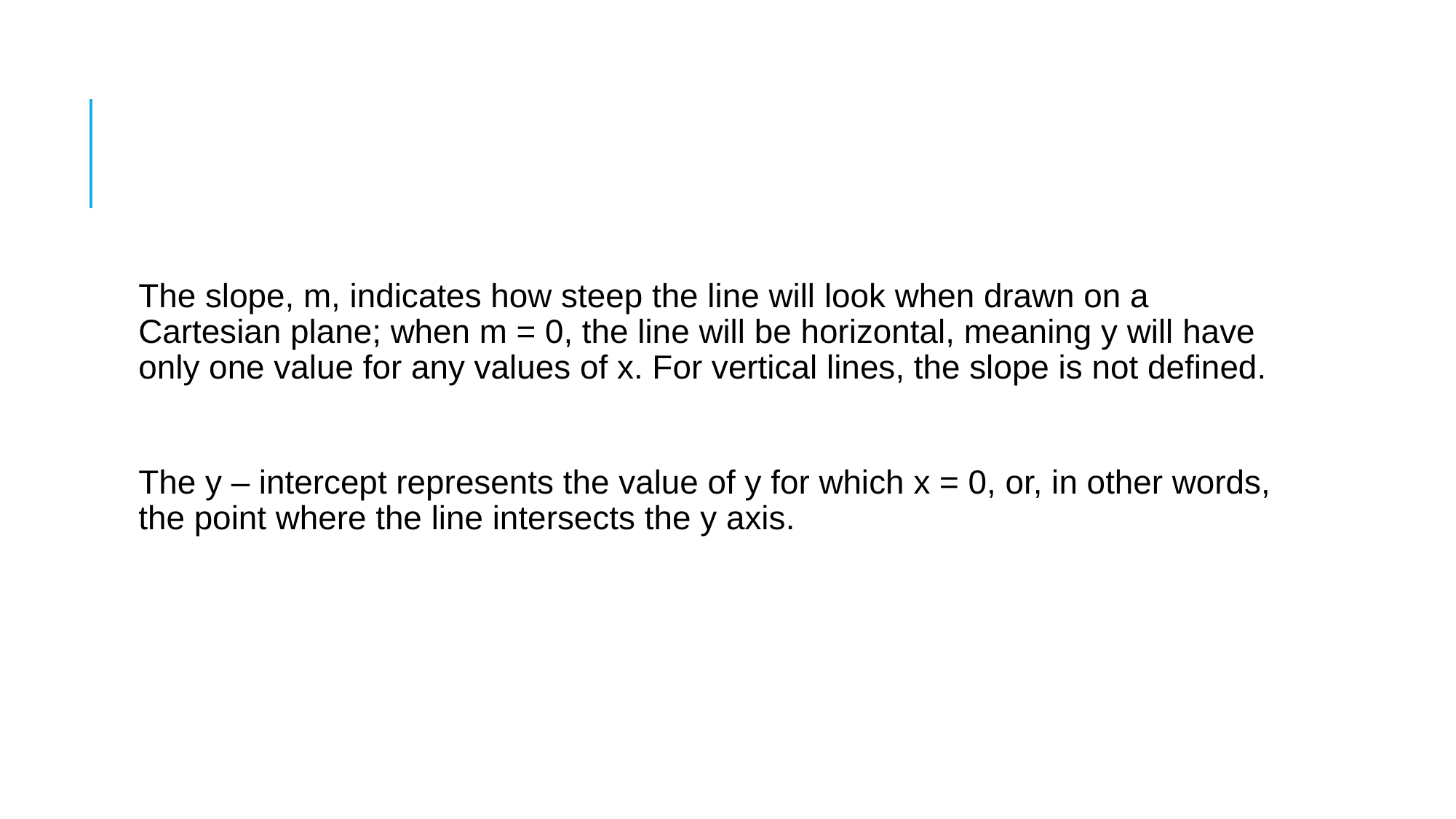

#
The slope, m, indicates how steep the line will look when drawn on a Cartesian plane; when m = 0, the line will be horizontal, meaning y will have only one value for any values of x. For vertical lines, the slope is not defined.

The y – intercept represents the value of y for which x = 0, or, in other words, the point where the line intersects the y axis.